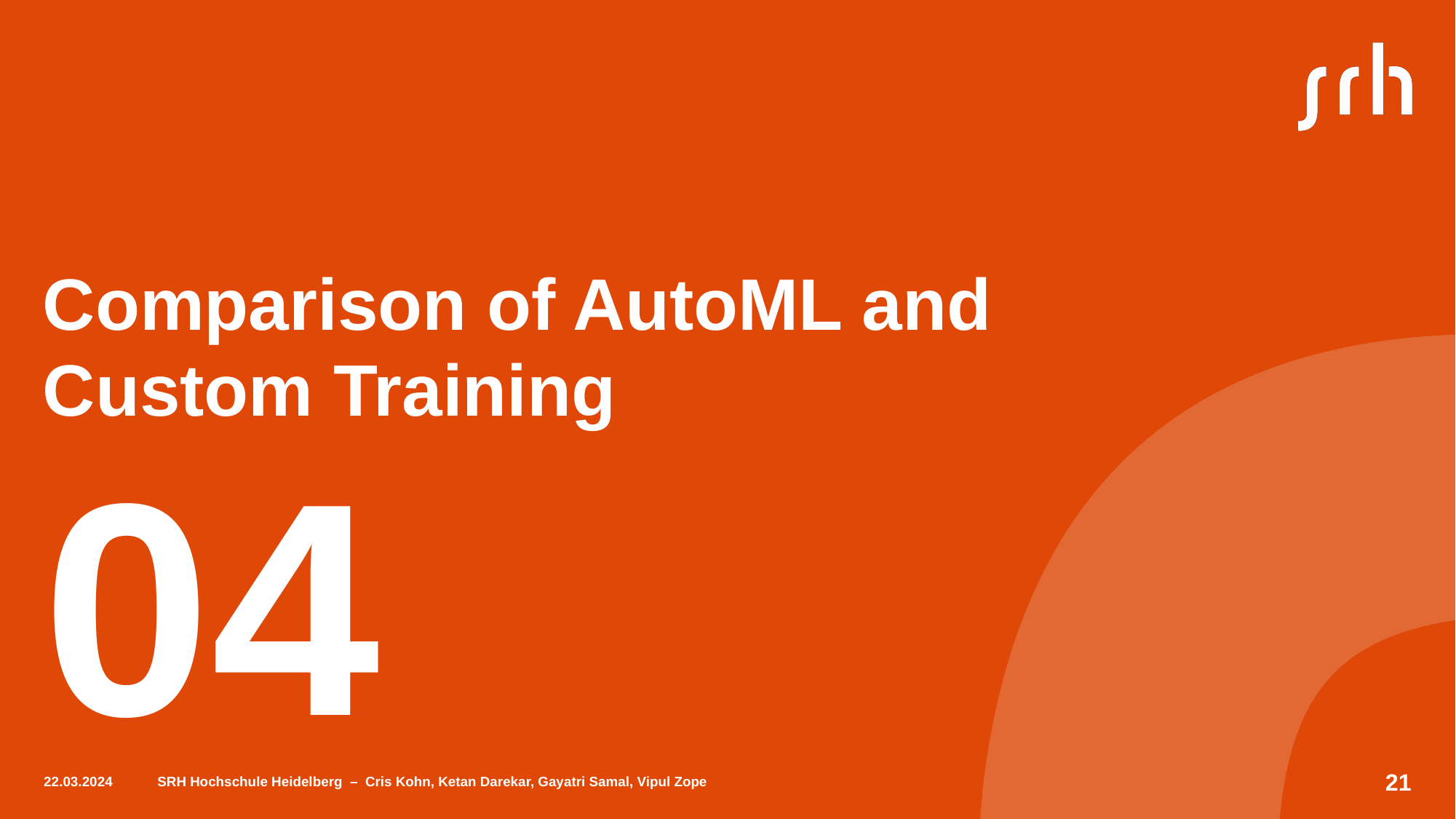

# Comparison of AutoML and Custom Training
04
22.03.2024
SRH Hochschule Heidelberg  –  Cris Kohn, Ketan Darekar, Gayatri Samal, Vipul Zope
21